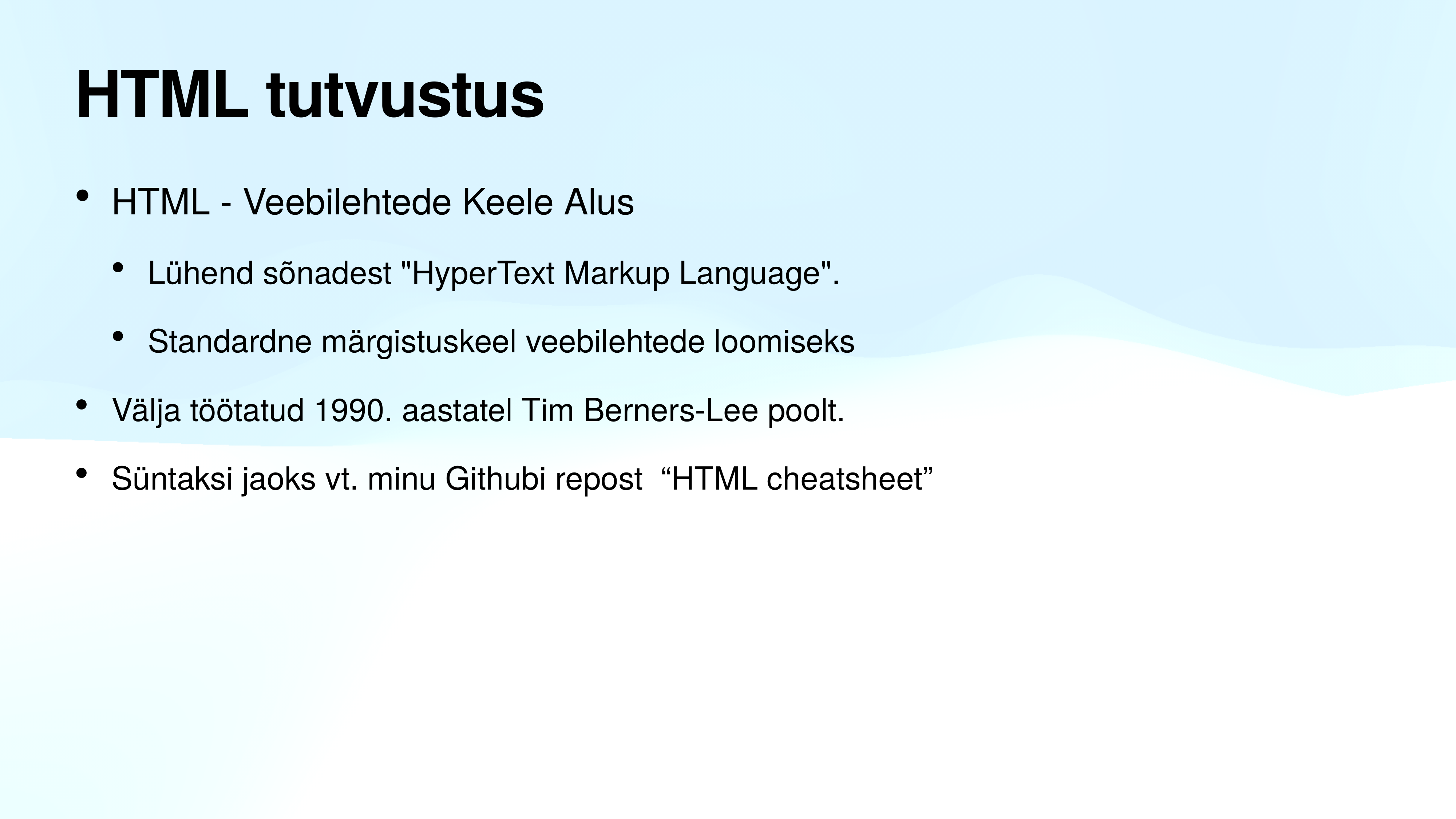

# HTML tutvustus
HTML - Veebilehtede Keele Alus
Lühend sõnadest "HyperText Markup Language".
Standardne märgistuskeel veebilehtede loomiseks
Välja töötatud 1990. aastatel Tim Berners-Lee poolt.
Süntaksi jaoks vt. minu Githubi repost  “HTML cheatsheet”